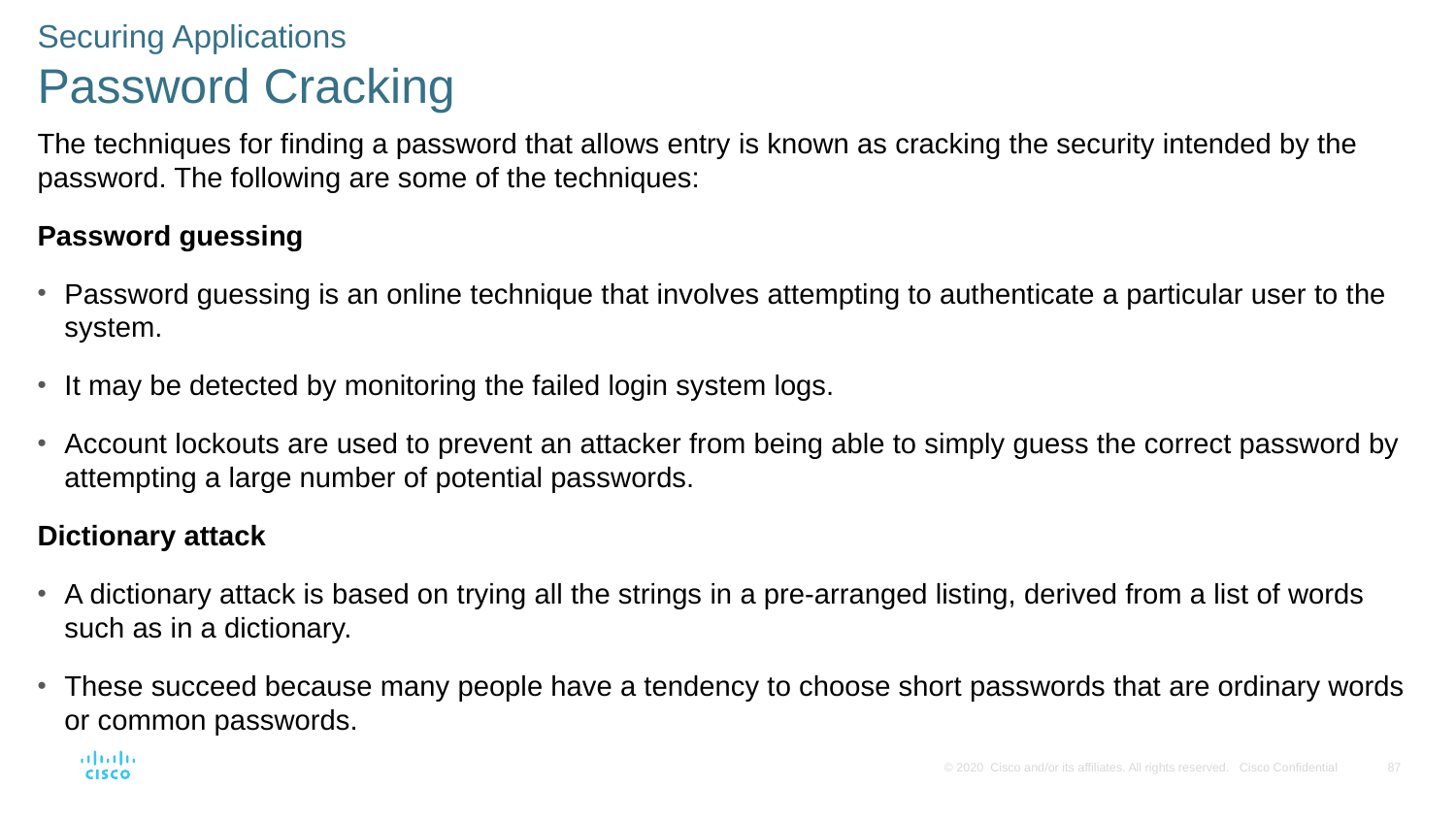

Securing Applications
Password Cracking
The techniques for finding a password that allows entry is known as cracking the security intended by the password. The following are some of the techniques:
Password guessing
Password guessing is an online technique that involves attempting to authenticate a particular user to the system.
It may be detected by monitoring the failed login system logs.
Account lockouts are used to prevent an attacker from being able to simply guess the correct password by attempting a large number of potential passwords.
Dictionary attack
A dictionary attack is based on trying all the strings in a pre-arranged listing, derived from a list of words such as in a dictionary.
These succeed because many people have a tendency to choose short passwords that are ordinary words or common passwords.